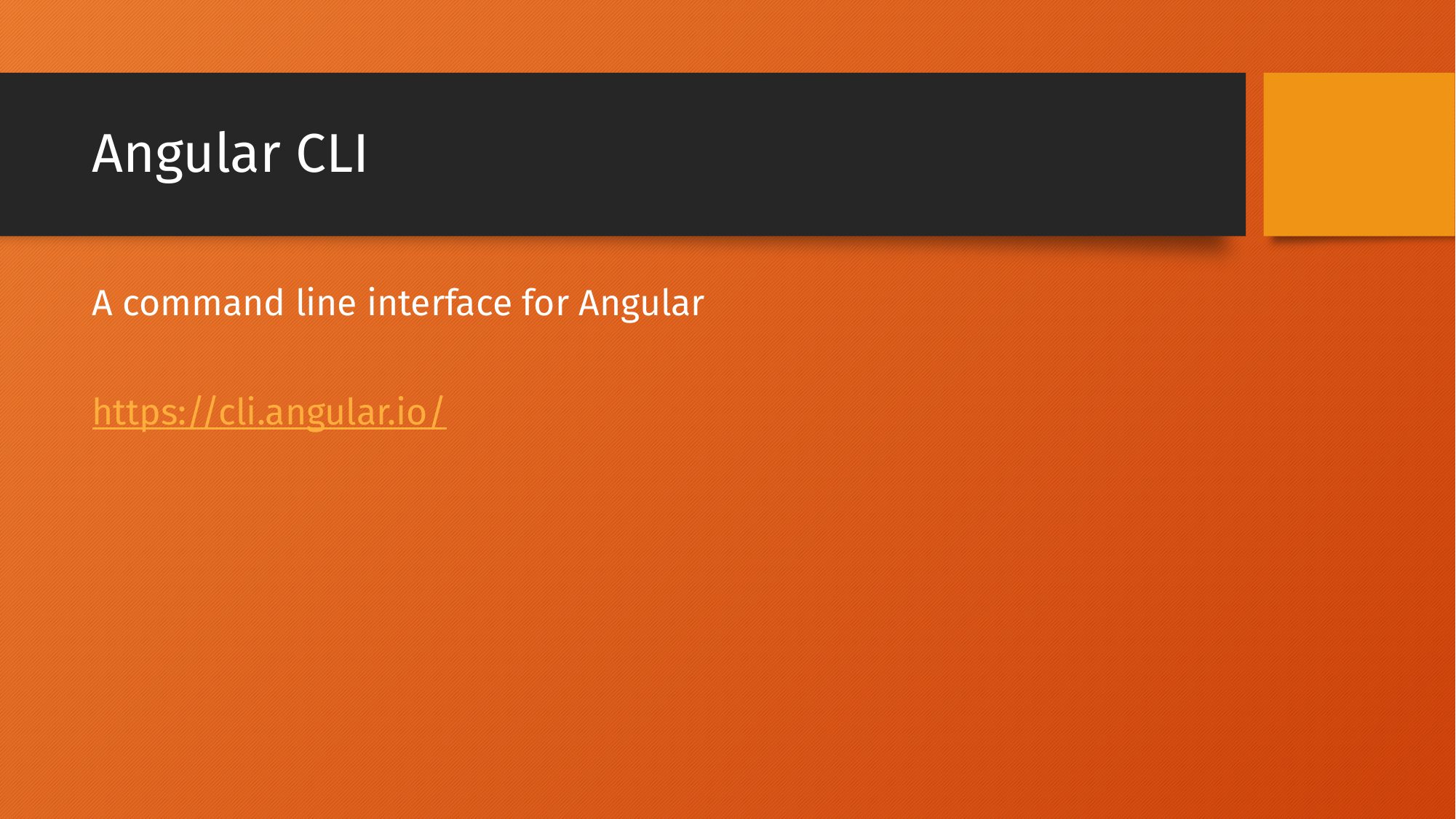

# Angular CLI
A command line interface for Angular

https://cli.angular.io/